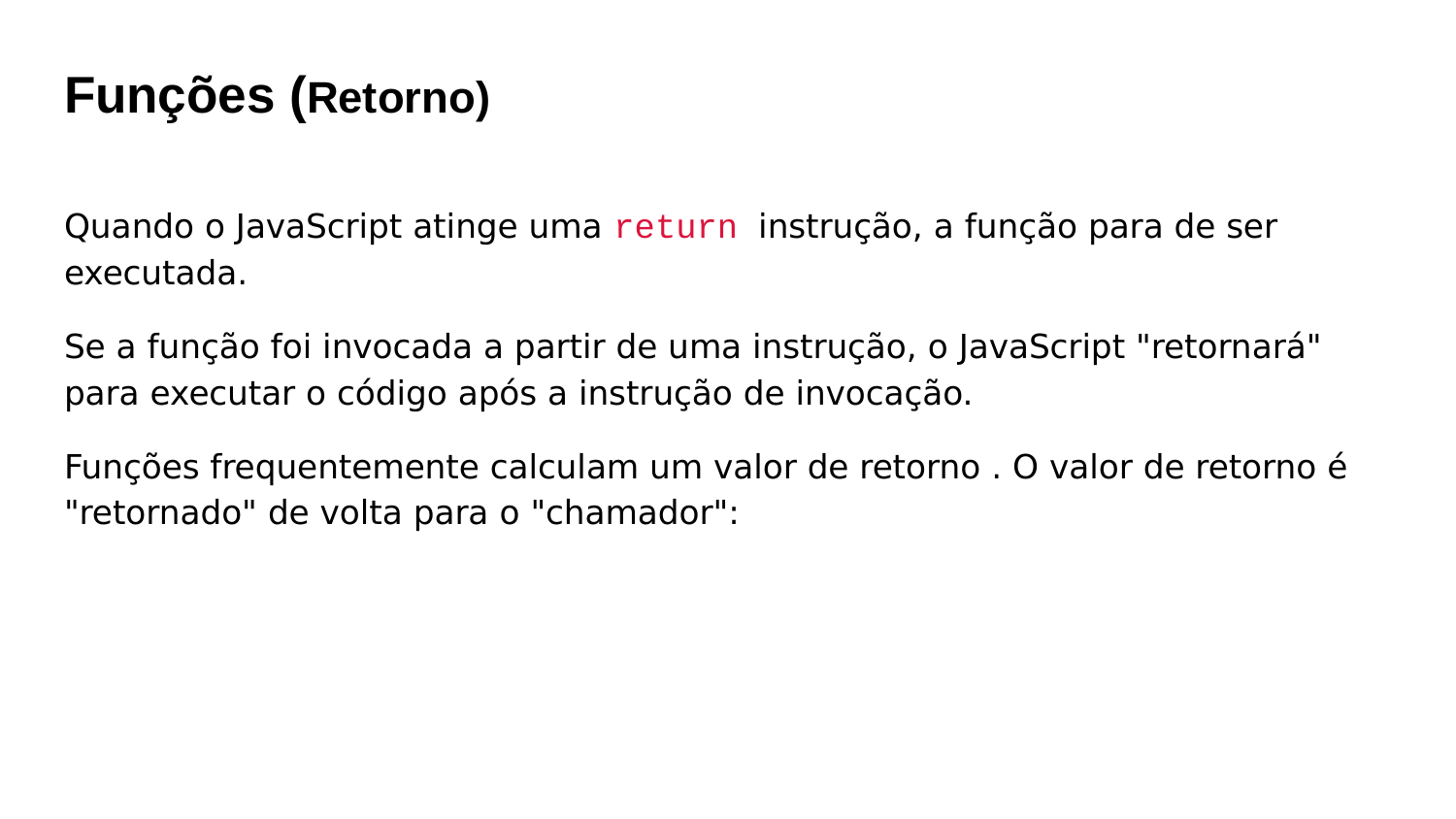

# Funções (Retorno)

Quando o JavaScript atinge uma return instrução, a função para de ser executada.
Se a função foi invocada a partir de uma instrução, o JavaScript "retornará" para executar o código após a instrução de invocação.
Funções frequentemente calculam um valor de retorno . O valor de retorno é "retornado" de volta para o "chamador":